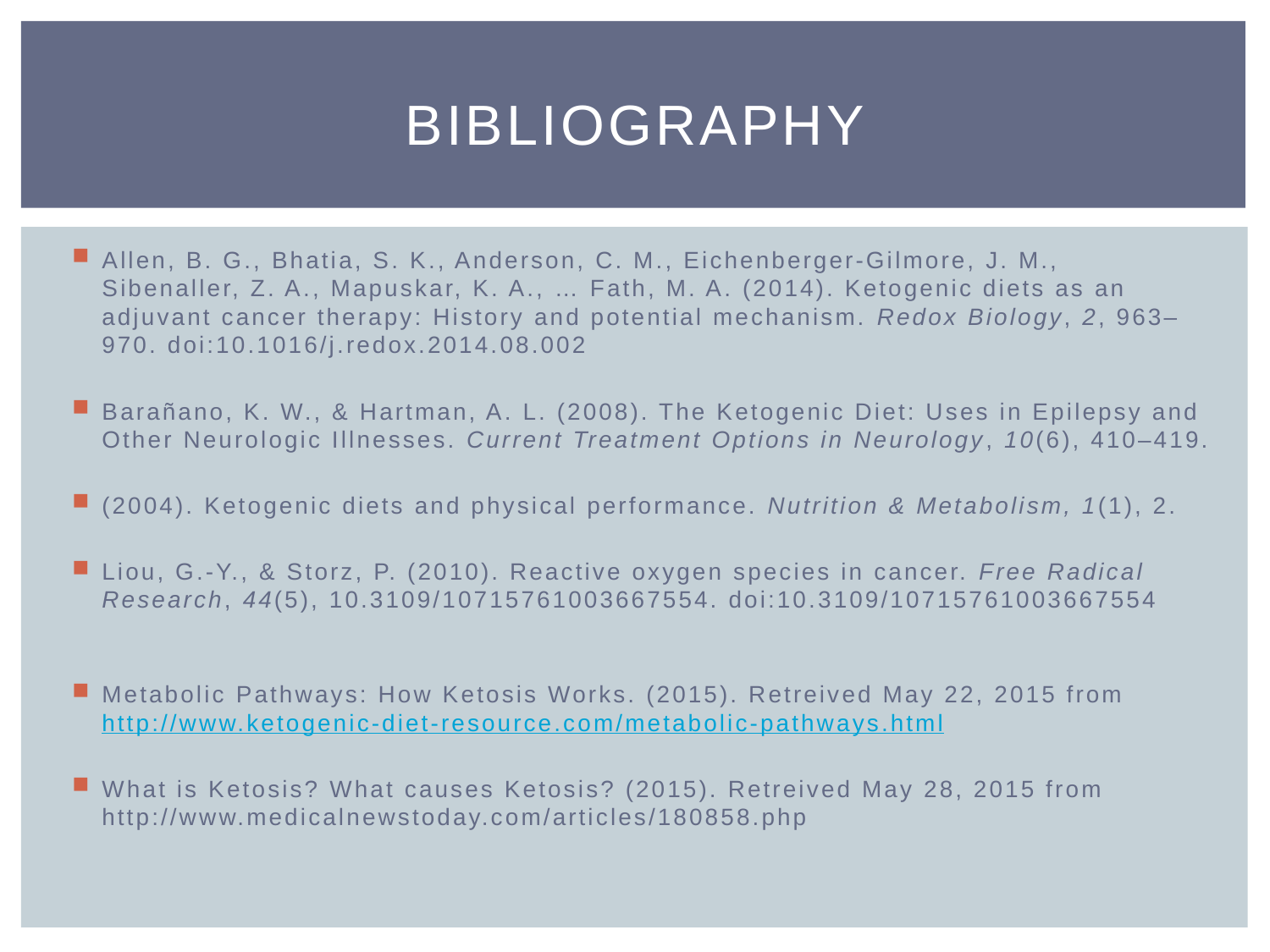

# Bibliography
Allen, B. G., Bhatia, S. K., Anderson, C. M., Eichenberger-Gilmore, J. M., Sibenaller, Z. A., Mapuskar, K. A., … Fath, M. A. (2014). Ketogenic diets as an adjuvant cancer therapy: History and potential mechanism. Redox Biology, 2, 963–970. doi:10.1016/j.redox.2014.08.002

Barañano, K. W., & Hartman, A. L. (2008). The Ketogenic Diet: Uses in Epilepsy and Other Neurologic Illnesses. Current Treatment Options in Neurology, 10(6), 410–419.

(2004). Ketogenic diets and physical performance. Nutrition & Metabolism, 1(1), 2.

Liou, G.-Y., & Storz, P. (2010). Reactive oxygen species in cancer. Free Radical Research, 44(5), 10.3109/10715761003667554. doi:10.3109/10715761003667554

Metabolic Pathways: How Ketosis Works. (2015). Retreived May 22, 2015 from http://www.ketogenic-diet-resource.com/metabolic-pathways.html

What is Ketosis? What causes Ketosis? (2015). Retreived May 28, 2015 from http://www.medicalnewstoday.com/articles/180858.php